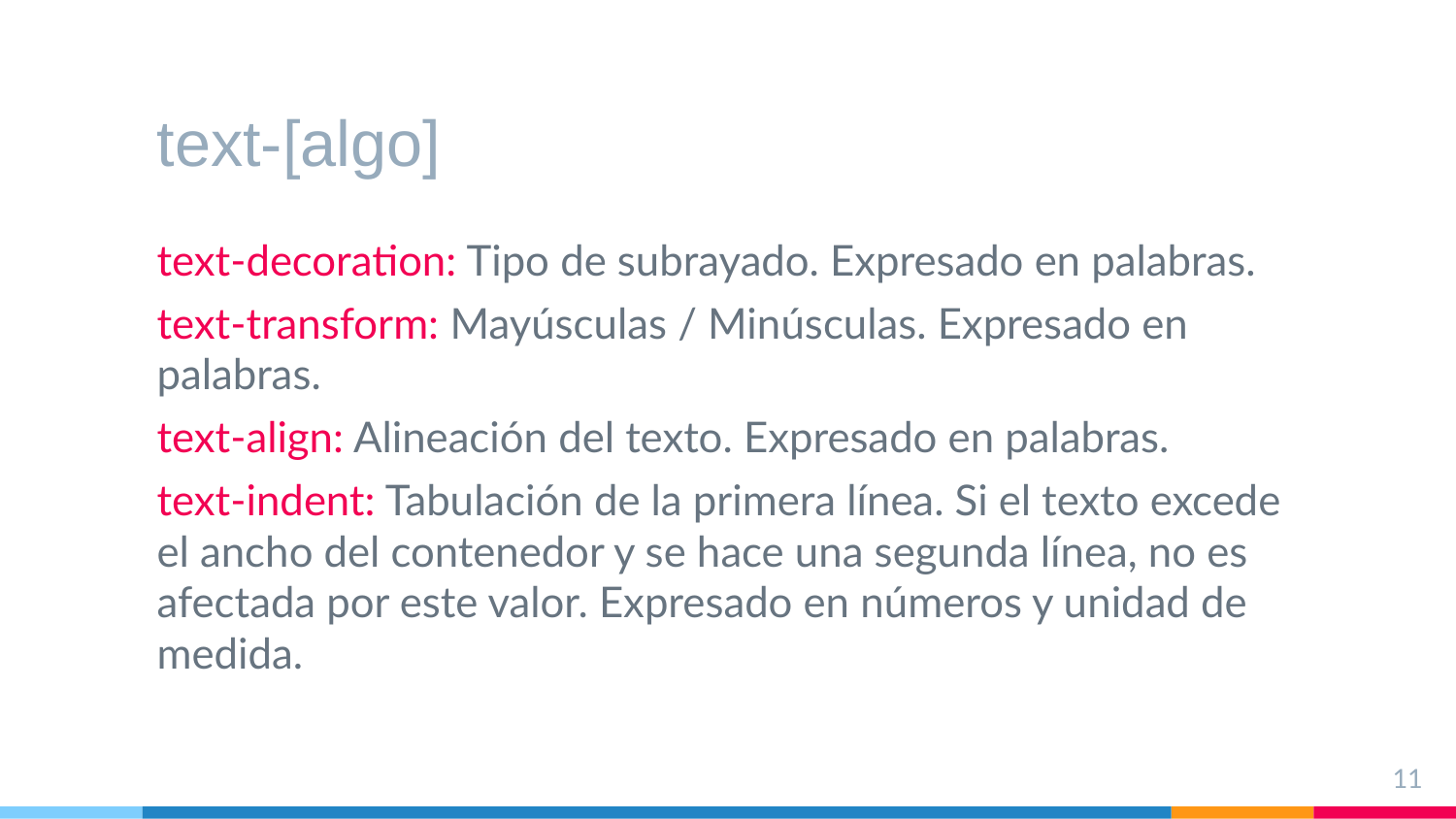

# text-[algo]
text-decoration: Tipo de subrayado. Expresado en palabras.
text-transform: Mayúsculas / Minúsculas. Expresado en palabras.
text-align: Alineación del texto. Expresado en palabras.
text-indent: Tabulación de la primera línea. Si el texto excede el ancho del contenedor y se hace una segunda línea, no es afectada por este valor. Expresado en números y unidad de medida.
11